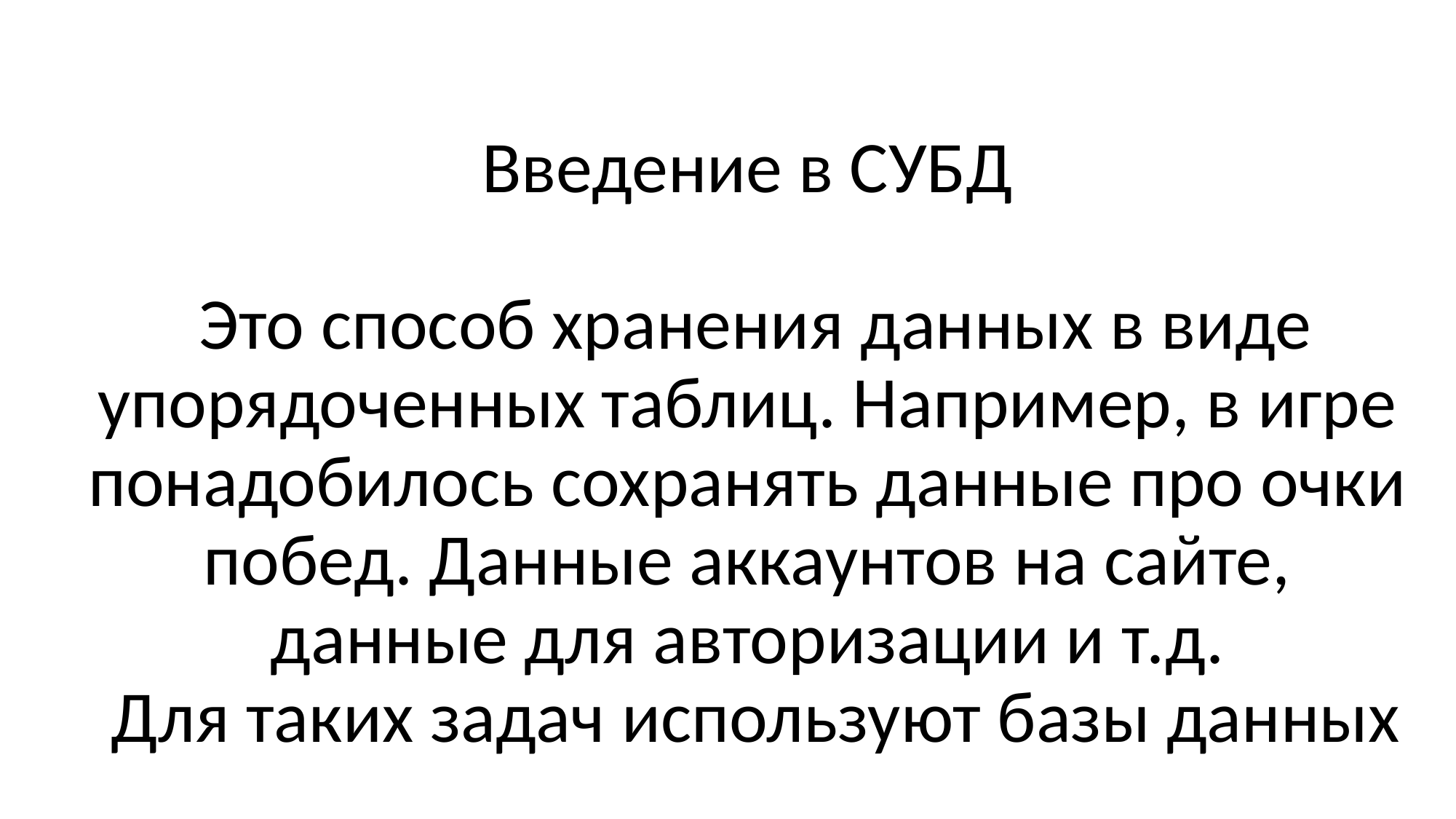

# Введение в СУБД Это способ хранения данных в виде упорядоченных таблиц. Например, в игре понадобилось сохранять данные про очки побед. Данные аккаунтов на сайте, данные для авторизации и т.д. Для таких задач используют базы данных